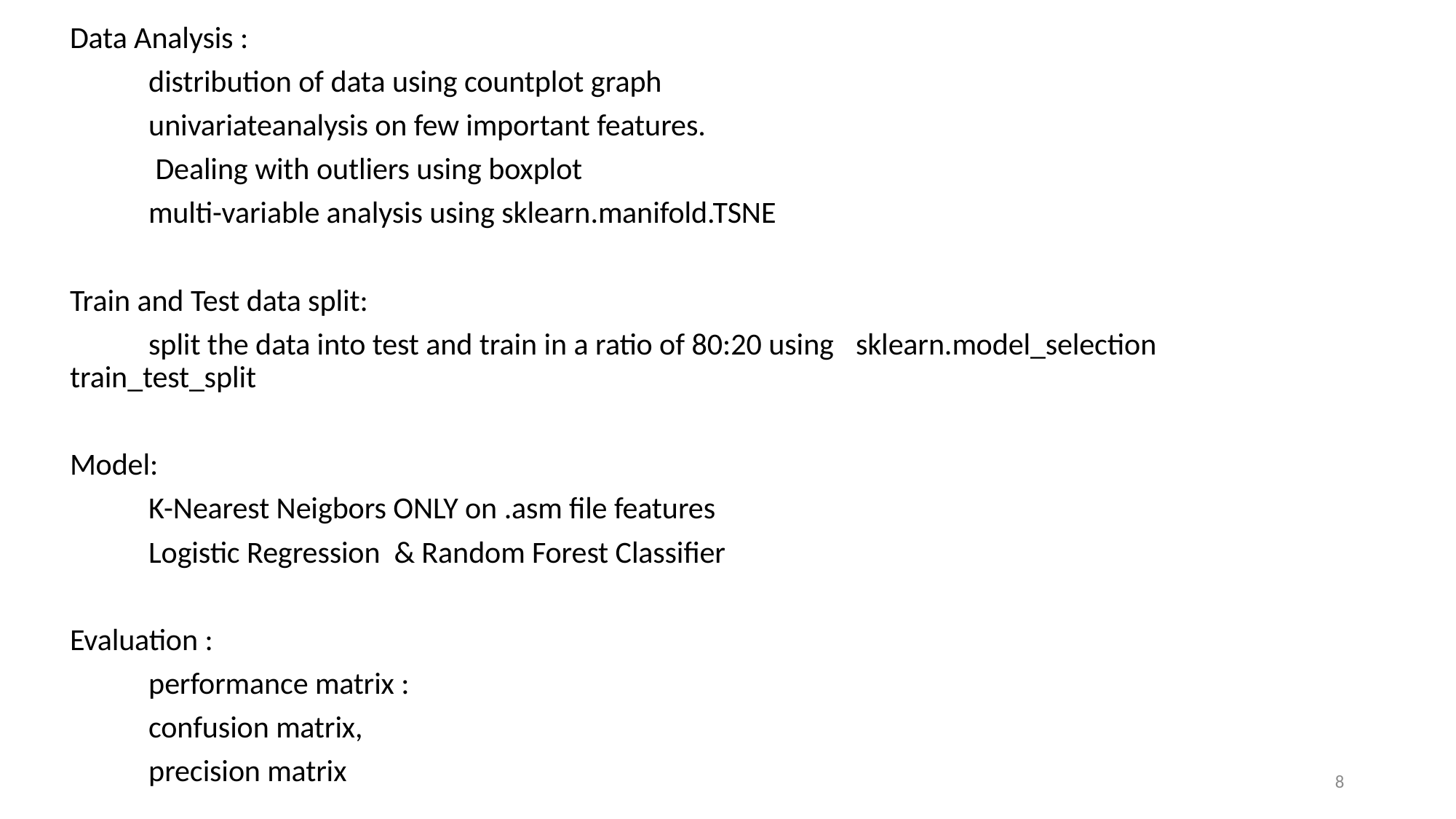

Data Analysis :
	distribution of data using countplot graph
	univariateanalysis on few important features.
	 Dealing with outliers using boxplot
	multi-variable analysis using sklearn.manifold.TSNE

Train and Test data split:
	split the data into test and train in a ratio of 80:20 using 	sklearn.model_selection 	train_test_split

Model:
	K-Nearest Neigbors ONLY on .asm file features
	Logistic Regression  & Random Forest Classifier

Evaluation :
  	performance matrix :
		confusion matrix,
 		precision matrix

8